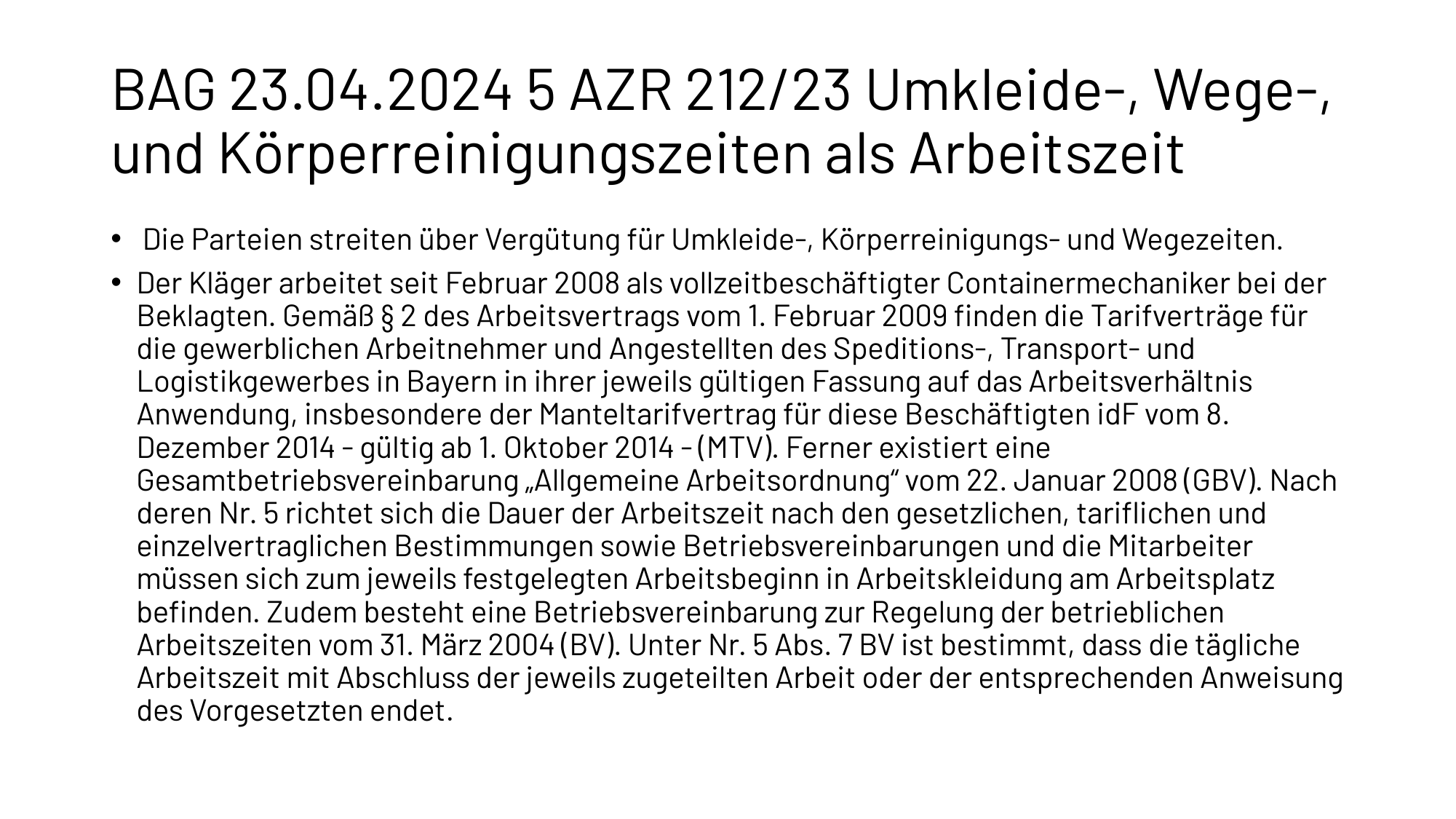

# BAG 23.04.2024 5 AZR 212/23 Umkleide-, Wege-, und Körperreinigungszeiten als Arbeitszeit
 Die Parteien streiten über Vergütung für Umkleide-, Körperreinigungs- und Wegezeiten.
Der Kläger arbeitet seit Februar 2008 als vollzeitbeschäftigter Containermechaniker bei der Beklagten. Gemäß § 2 des Arbeitsvertrags vom 1. Februar 2009 finden die Tarifverträge für die gewerblichen Arbeitnehmer und Angestellten des Speditions-, Transport- und Logistikgewerbes in Bayern in ihrer jeweils gültigen Fassung auf das Arbeitsverhältnis Anwendung, insbesondere der Manteltarifvertrag für diese Beschäftigten idF vom 8. Dezember 2014 - gültig ab 1. Oktober 2014 - (MTV). Ferner existiert eine Gesamtbetriebsvereinbarung „Allgemeine Arbeitsordnung“ vom 22. Januar 2008 (GBV). Nach deren Nr. 5 richtet sich die Dauer der Arbeitszeit nach den gesetzlichen, tariflichen und einzelvertraglichen Bestimmungen sowie Betriebsvereinbarungen und die Mitarbeiter müssen sich zum jeweils festgelegten Arbeitsbeginn in Arbeitskleidung am Arbeitsplatz befinden. Zudem besteht eine Betriebsvereinbarung zur Regelung der betrieblichen Arbeitszeiten vom 31. März 2004 (BV). Unter Nr. 5 Abs. 7 BV ist bestimmt, dass die tägliche Arbeitszeit mit Abschluss der jeweils zugeteilten Arbeit oder der entsprechenden Anweisung des Vorgesetzten endet.